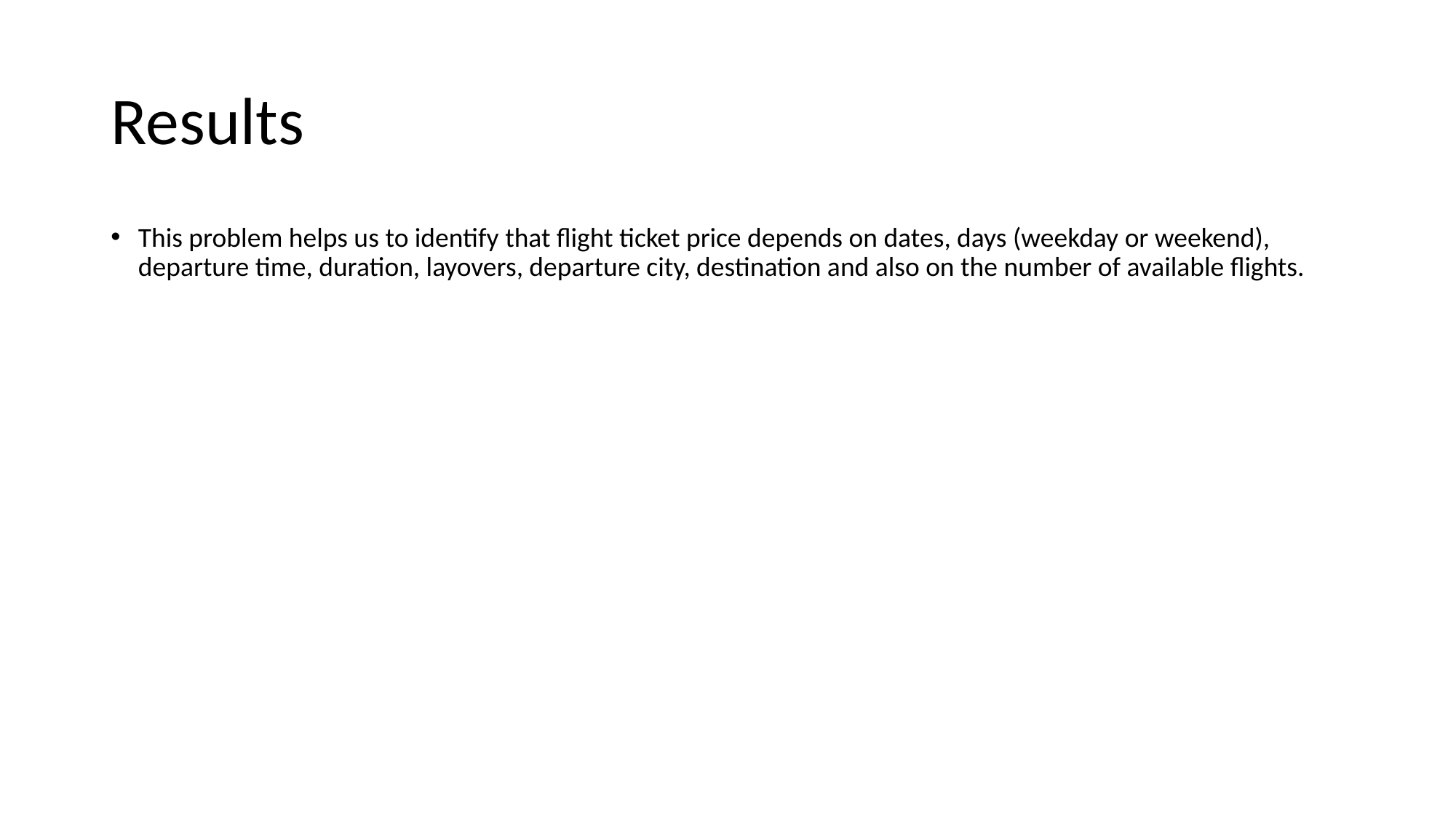

# Results
This problem helps us to identify that flight ticket price depends on dates, days (weekday or weekend), departure time, duration, layovers, departure city, destination and also on the number of available flights.